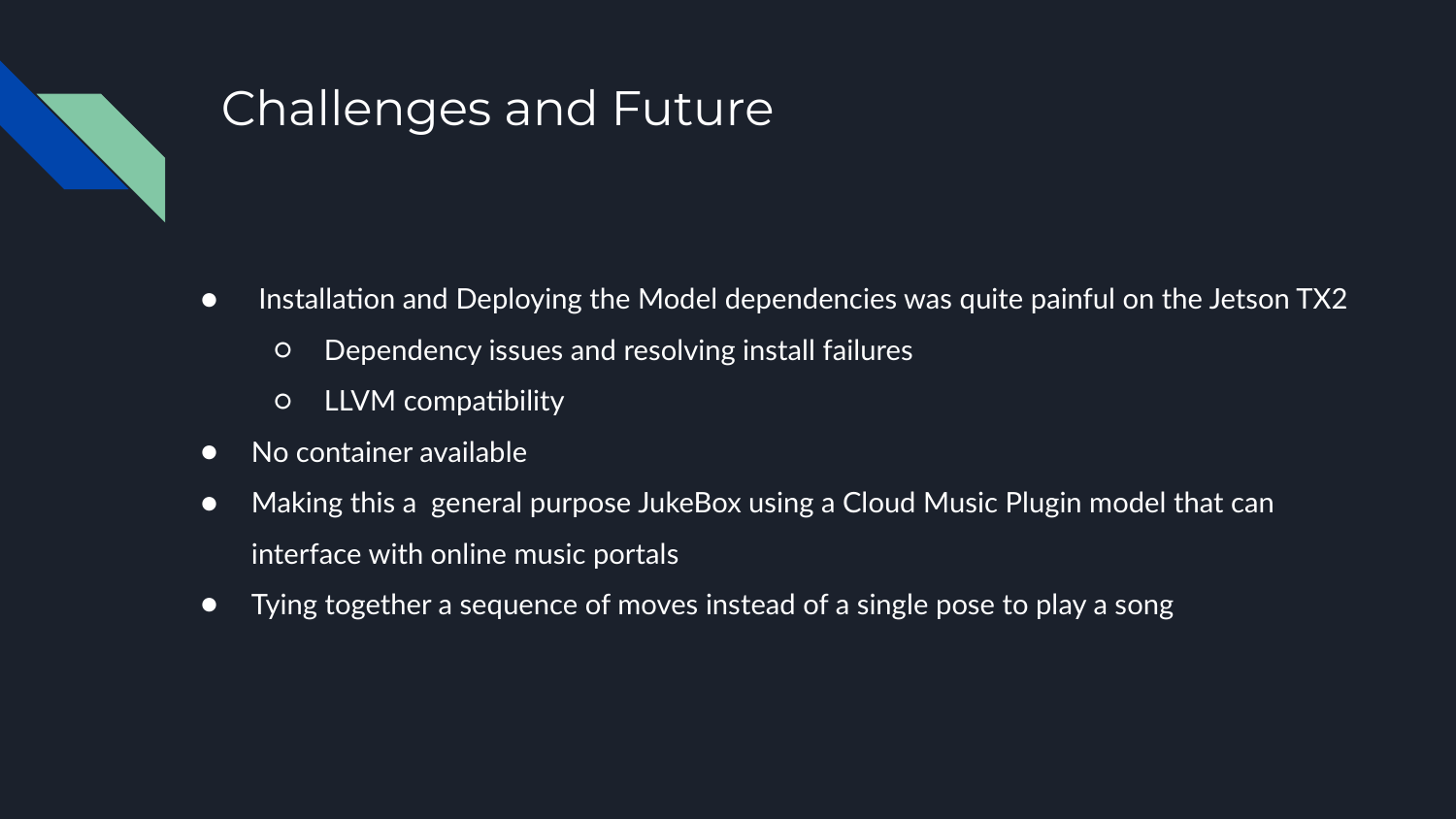

# Challenges and Future
 Installation and Deploying the Model dependencies was quite painful on the Jetson TX2
Dependency issues and resolving install failures
LLVM compatibility
No container available
Making this a  general purpose JukeBox using a Cloud Music Plugin model that can interface with online music portals
Tying together a sequence of moves instead of a single pose to play a song